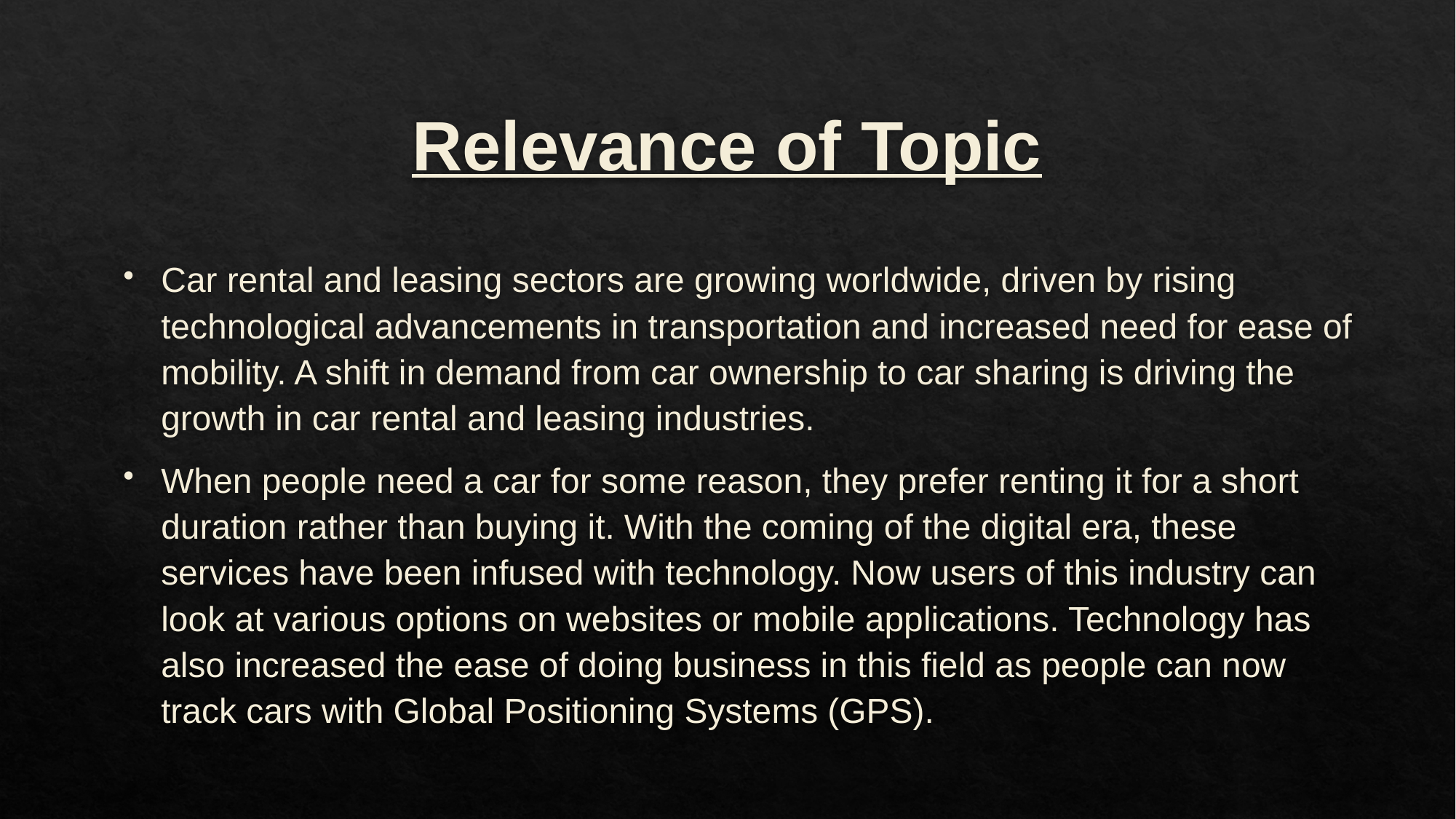

# Relevance of Topic
Car rental and leasing sectors are growing worldwide, driven by rising technological advancements in transportation and increased need for ease of mobility. A shift in demand from car ownership to car sharing is driving the growth in car rental and leasing industries.
When people need a car for some reason, they prefer renting it for a short duration rather than buying it. With the coming of the digital era, these services have been infused with technology. Now users of this industry can look at various options on websites or mobile applications. Technology has also increased the ease of doing business in this field as people can now track cars with Global Positioning Systems (GPS).